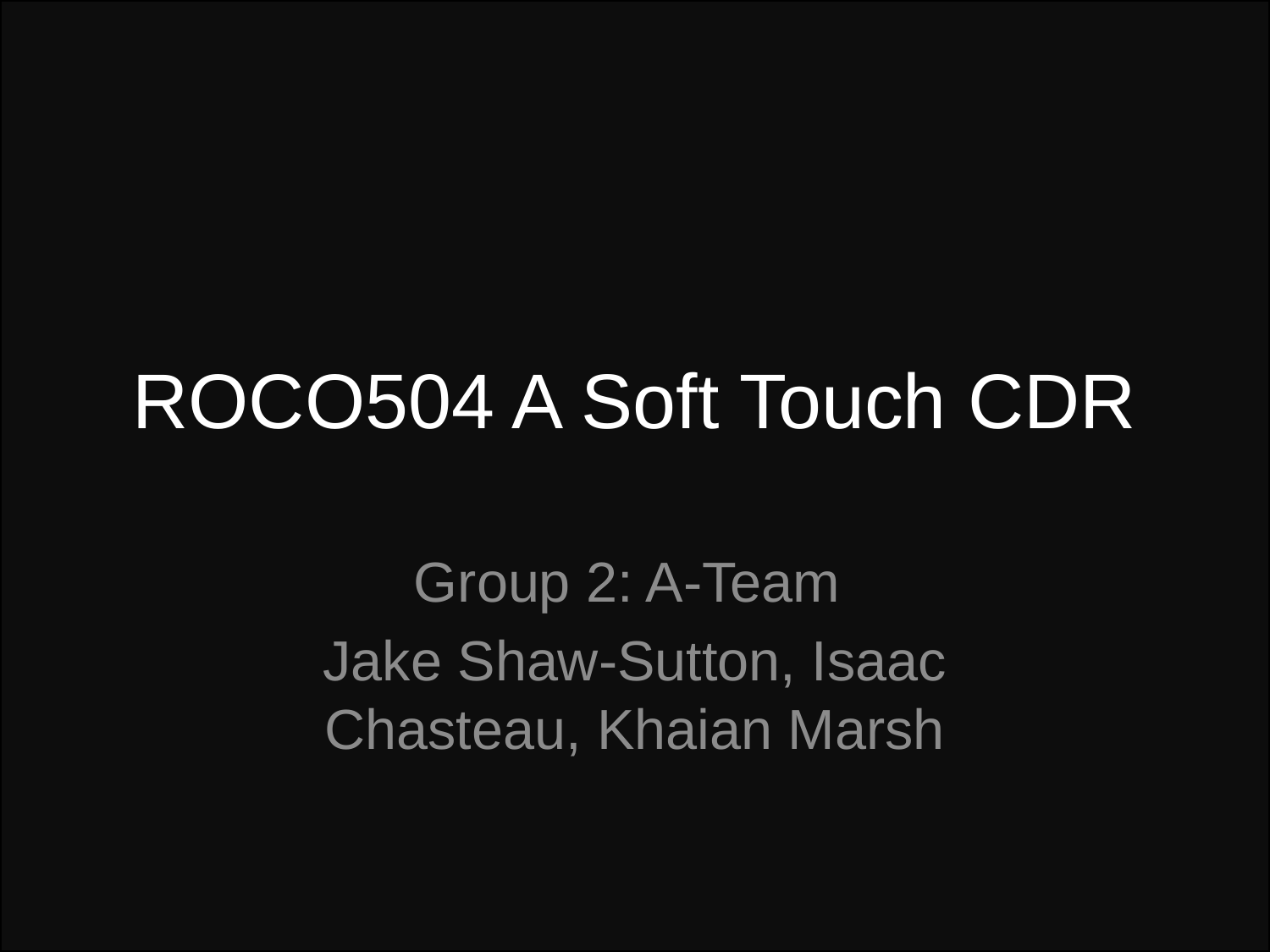

# ROCO504 A Soft Touch CDR
Group 2: A-Team
Jake Shaw-Sutton, Isaac Chasteau, Khaian Marsh